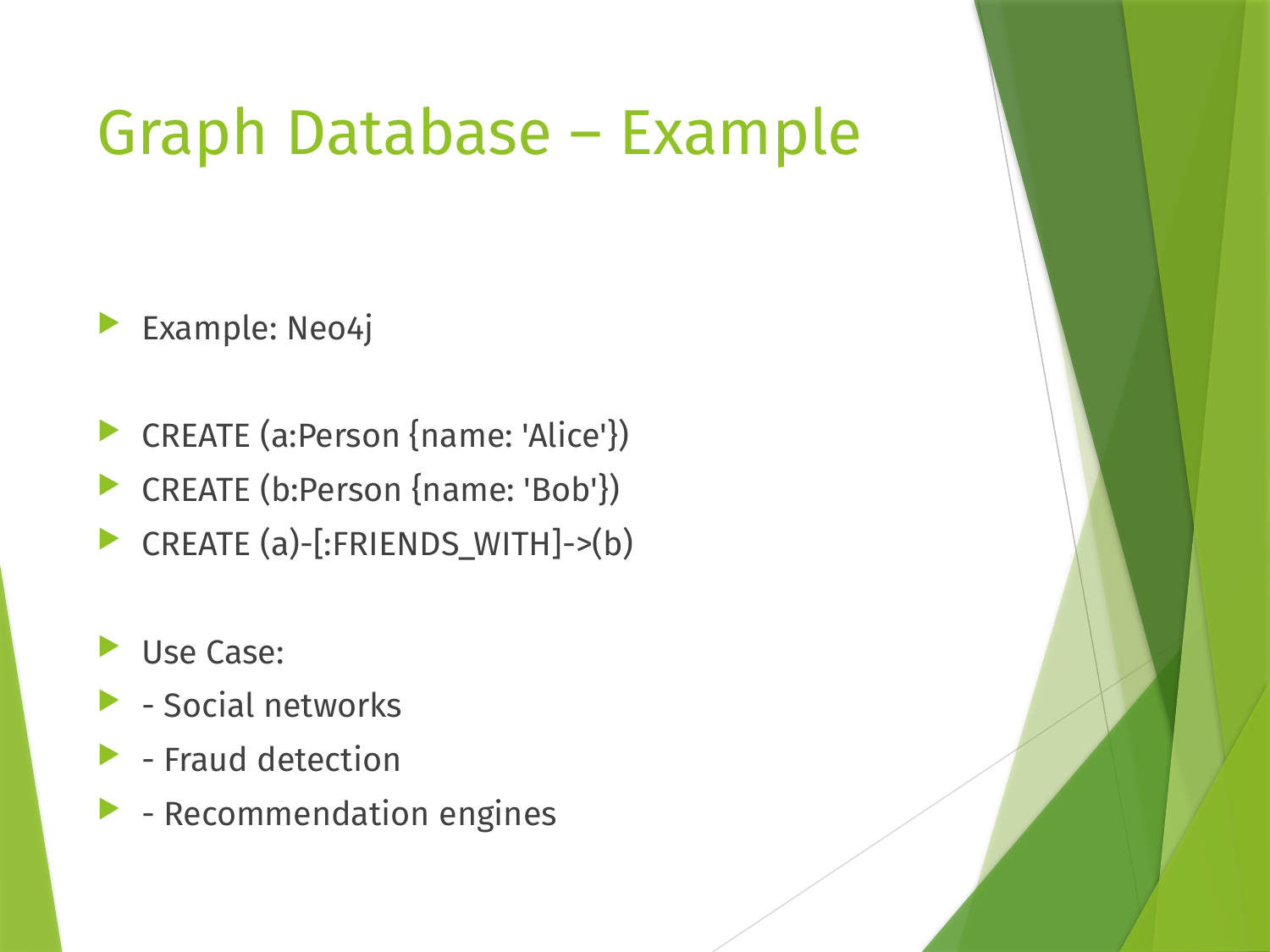

# Graph Database – Example
Example: Neo4j

CREATE (a:Person {name: 'Alice'})
CREATE (b:Person {name: 'Bob'})
CREATE (a)-[:FRIENDS_WITH]->(b)

Use Case:
- Social networks
- Fraud detection
- Recommendation engines